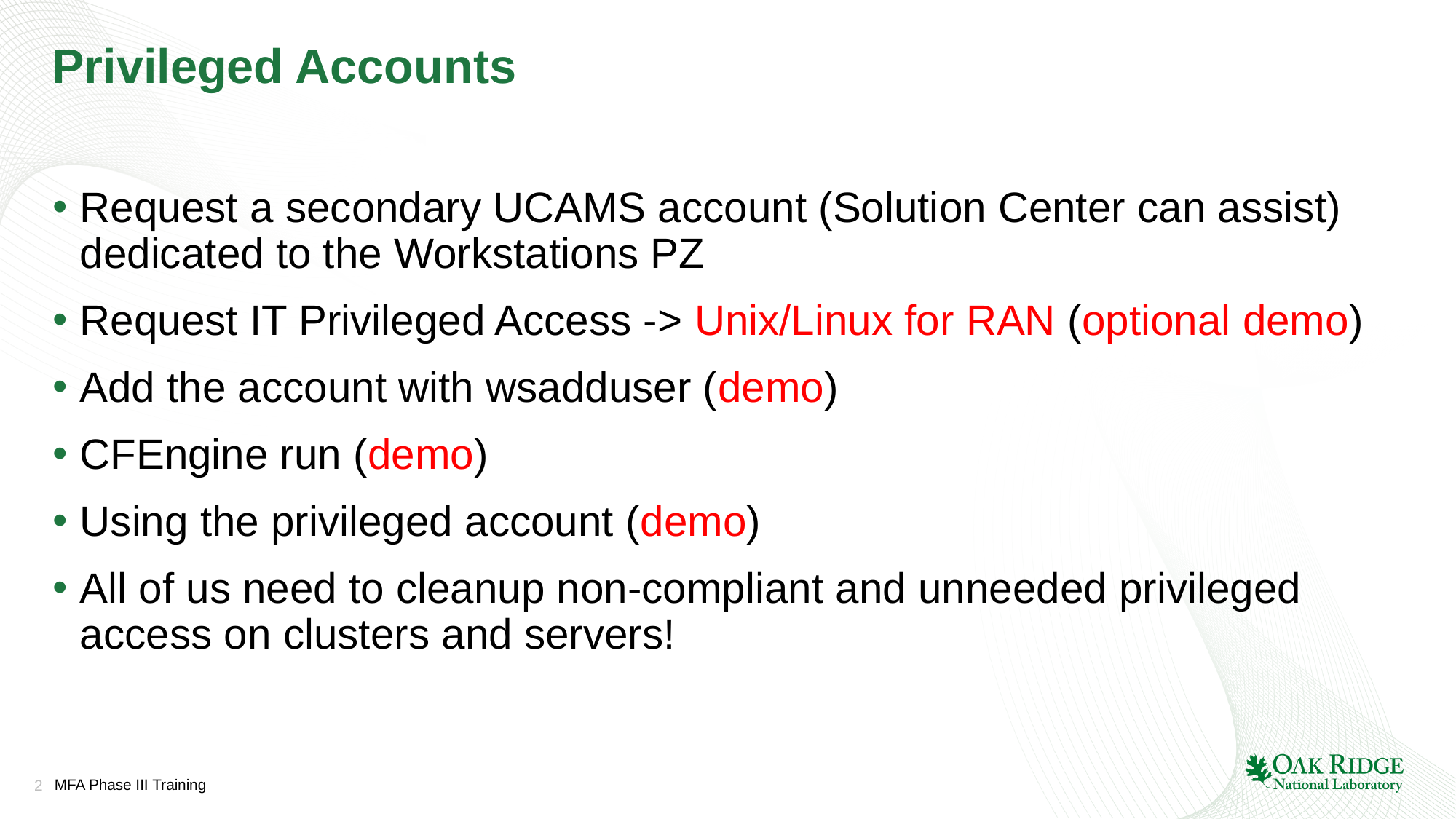

# Privileged Accounts
Request a secondary UCAMS account (Solution Center can assist) dedicated to the Workstations PZ
Request IT Privileged Access -> Unix/Linux for RAN (optional demo)
Add the account with wsadduser (demo)
CFEngine run (demo)
Using the privileged account (demo)
All of us need to cleanup non-compliant and unneeded privileged access on clusters and servers!